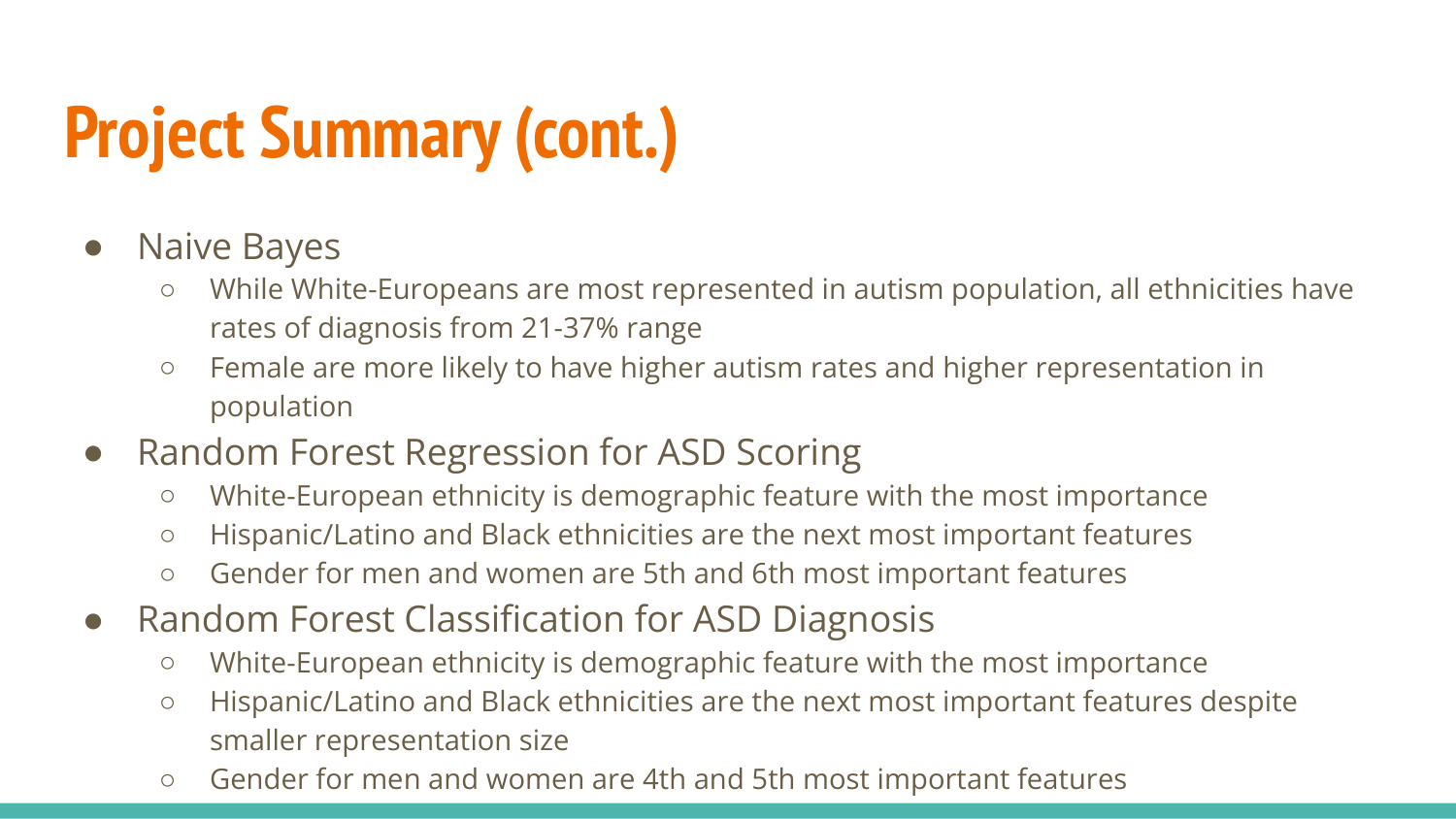

# Project Summary (cont.)
Naive Bayes
While White-Europeans are most represented in autism population, all ethnicities have rates of diagnosis from 21-37% range
Female are more likely to have higher autism rates and higher representation in population
Random Forest Regression for ASD Scoring
White-European ethnicity is demographic feature with the most importance
Hispanic/Latino and Black ethnicities are the next most important features
Gender for men and women are 5th and 6th most important features
Random Forest Classification for ASD Diagnosis
White-European ethnicity is demographic feature with the most importance
Hispanic/Latino and Black ethnicities are the next most important features despite smaller representation size
Gender for men and women are 4th and 5th most important features